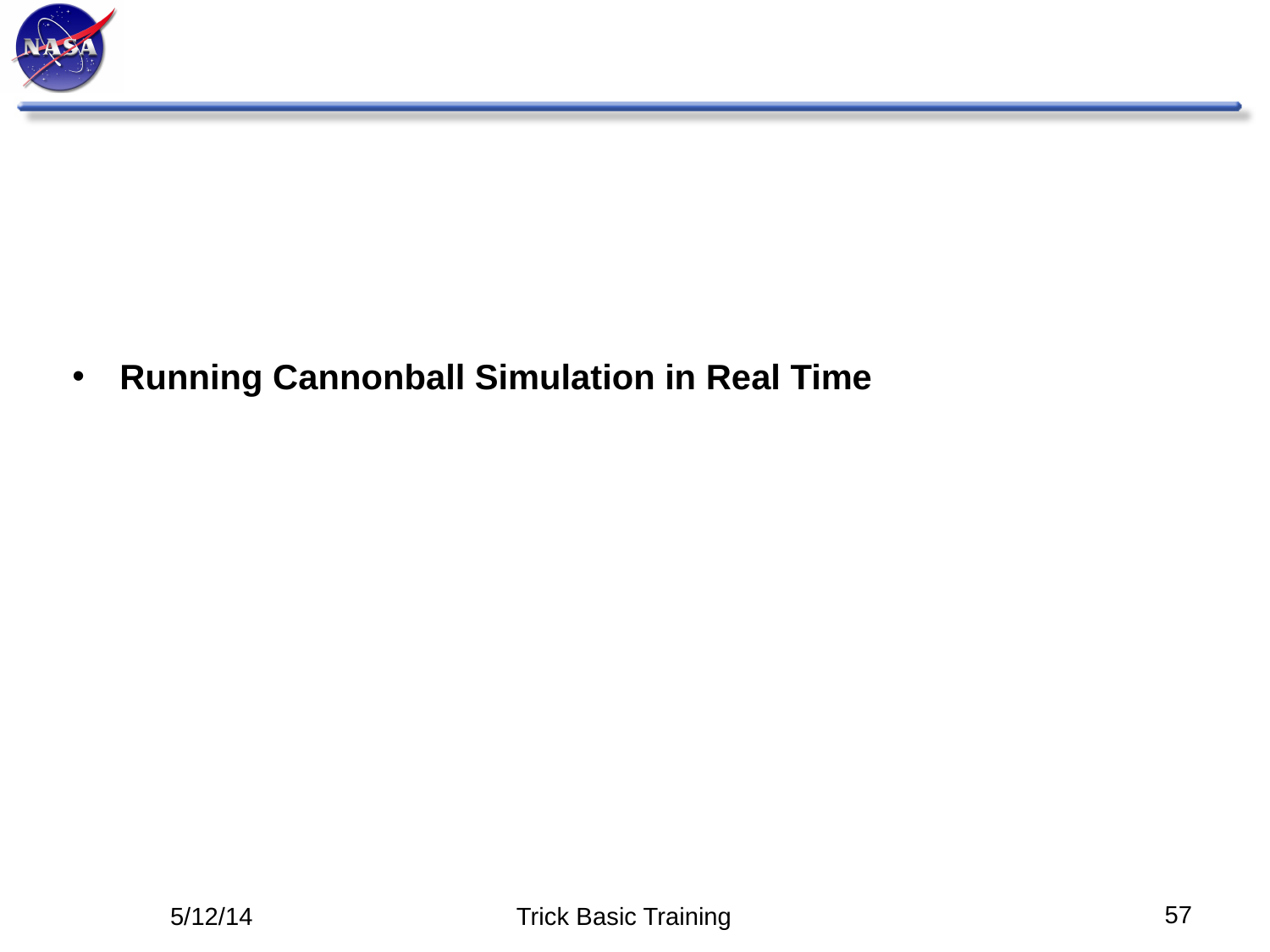

# Running Cannonball Simulation in Real Time
57
5/12/14
Trick Basic Training